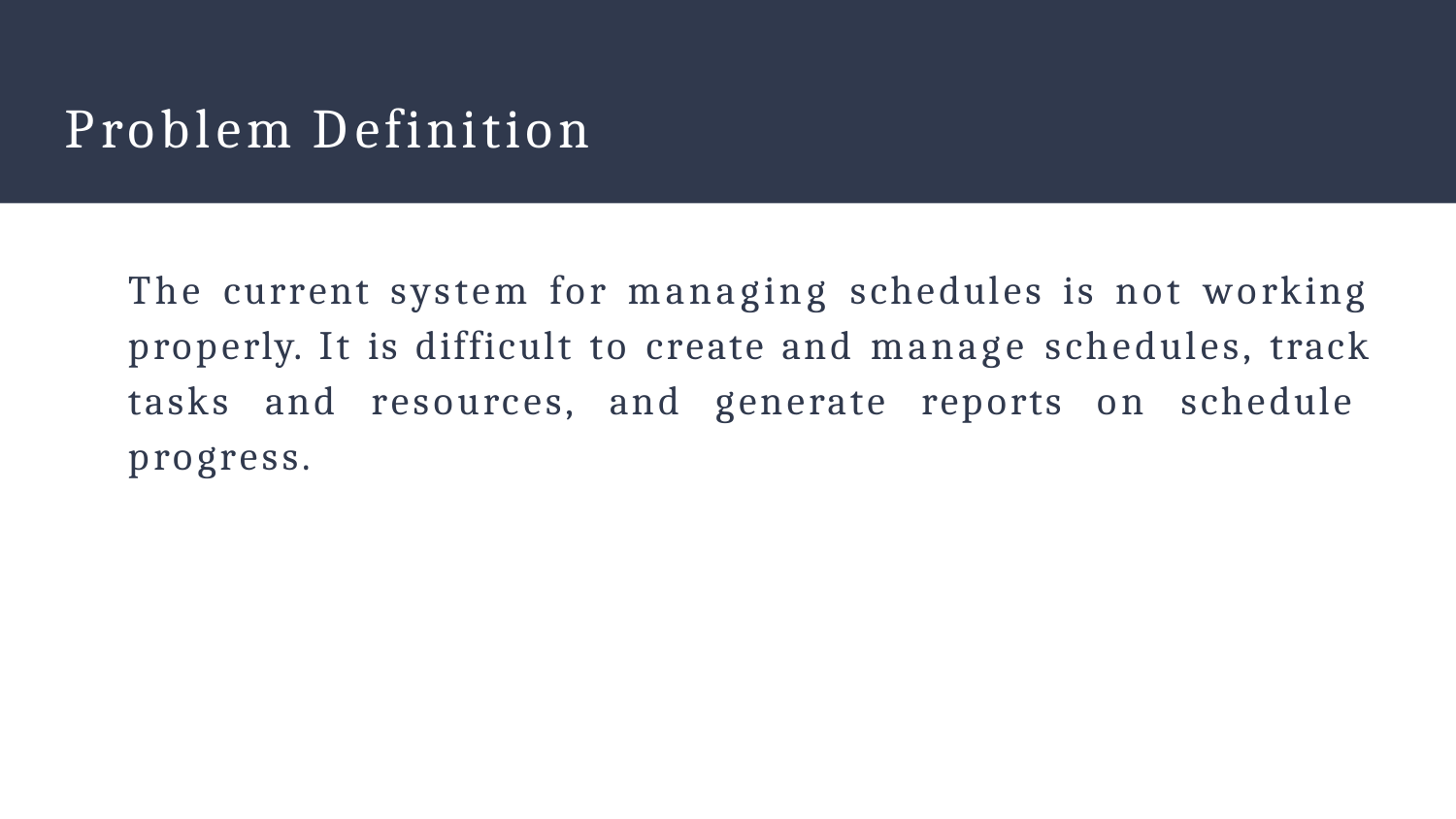

# Problem Definition
The current system for managing schedules is not working  properly. It is difficult to create and manage schedules, track  tasks and resources, and generate reports on schedule  progress.